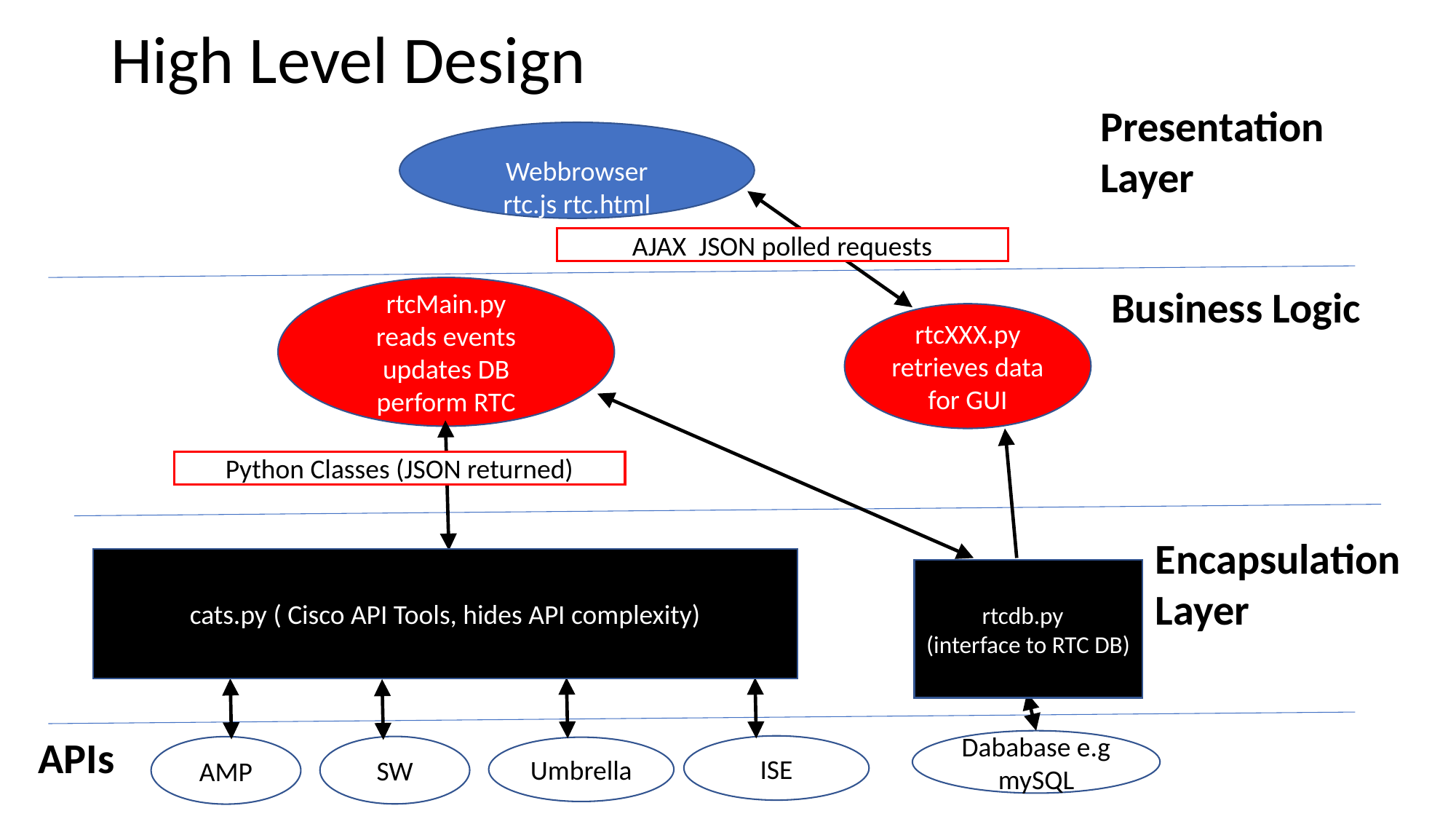

# High Level Design
Presentation Layer

Webbrowser
rtc.js rtc.html
AJAX  JSON polled requests
Business Logic
rtcMain.py
reads events
updates DB
perform RTC
rtcXXX.py
retrieves data for GUI
Python Classes (JSON returned)
Encapsulation
Layer
cats.py ( Cisco API Tools, hides API complexity)
rtcdb.py
(interface to RTC DB)
APIs
Dababase e.g mySQL
ISE
SW
AMP
Umbrella